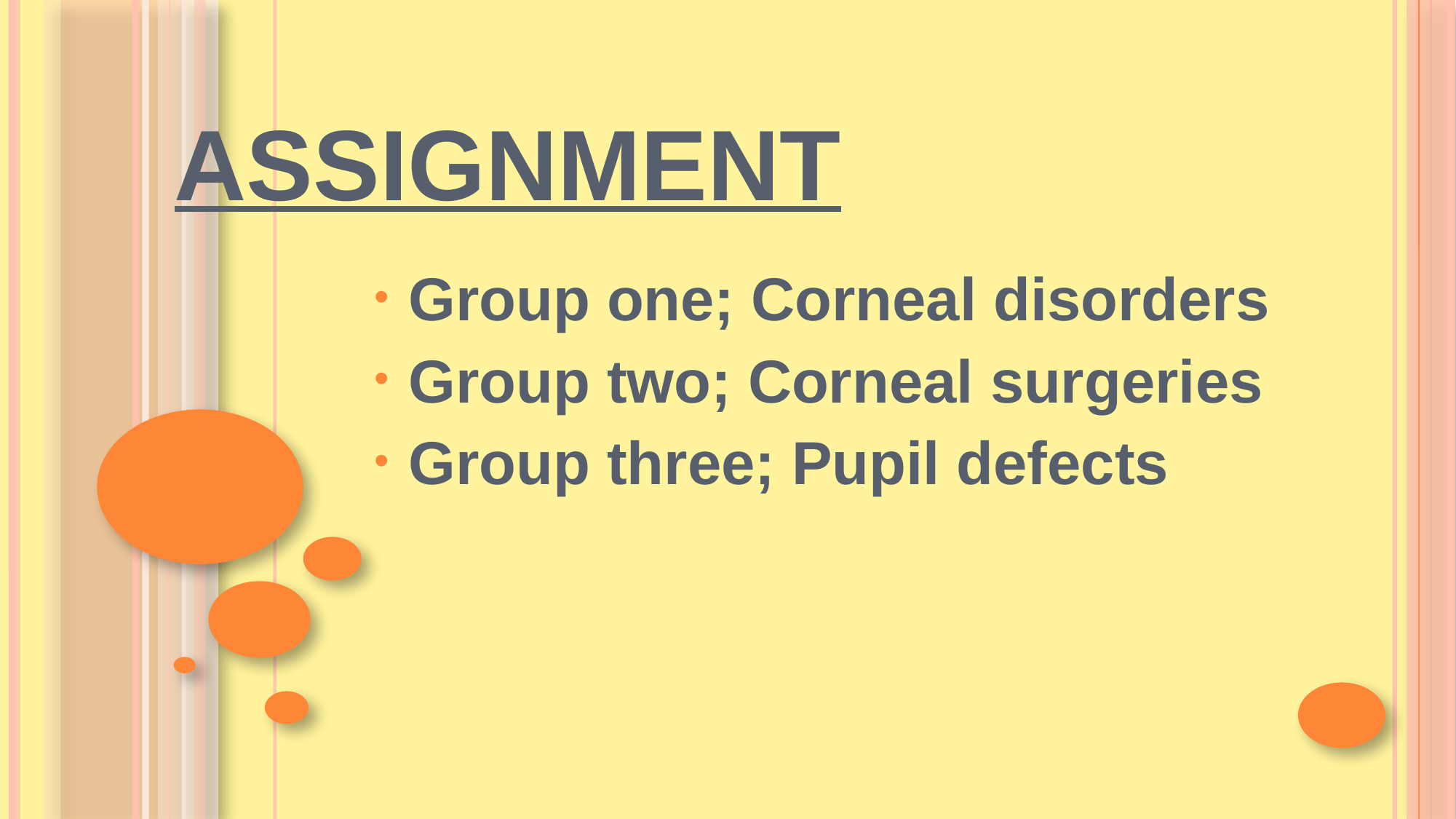

# assignment
Group one; Corneal disorders
Group two; Corneal surgeries
Group three; Pupil defects